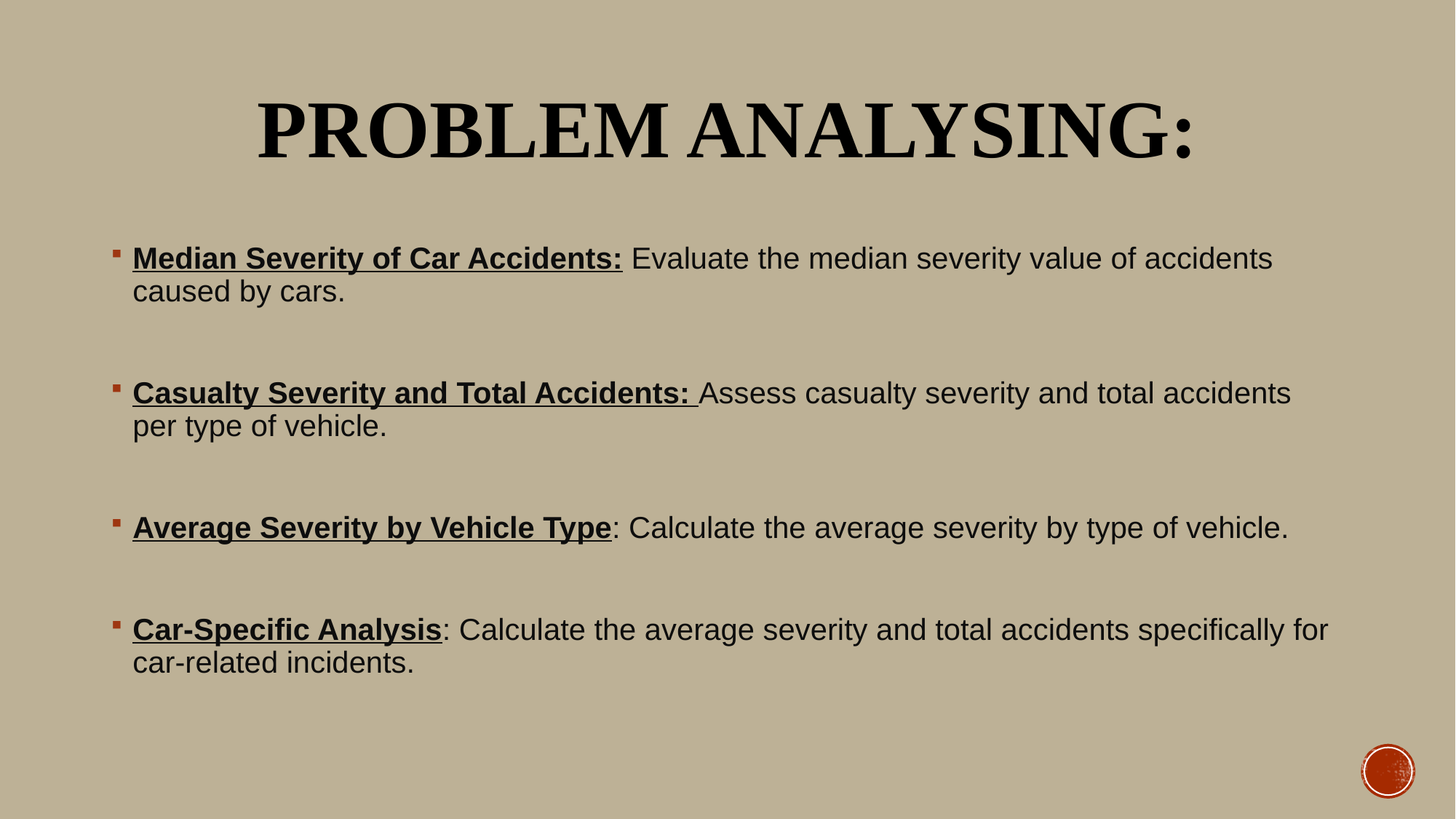

# PROBLEM ANALYSING:
Median Severity of Car Accidents: Evaluate the median severity value of accidents caused by cars.

Casualty Severity and Total Accidents: Assess casualty severity and total accidents per type of vehicle.

Average Severity by Vehicle Type: Calculate the average severity by type of vehicle.

Car-Specific Analysis: Calculate the average severity and total accidents specifically for car-related incidents.